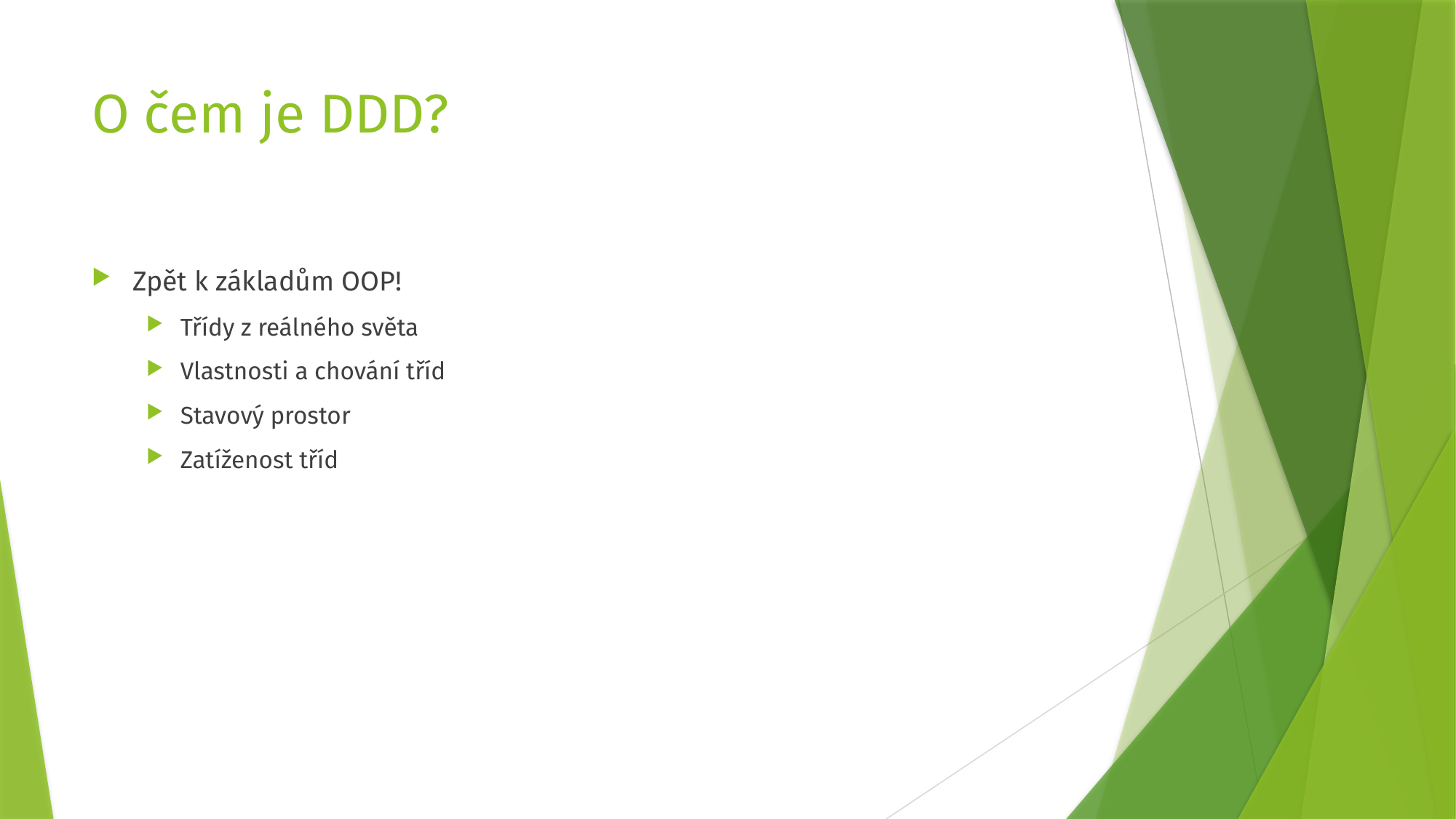

# O čem je DDD?
Zpět k základům OOP!
Třídy z reálného světa
Vlastnosti a chování tříd
Stavový prostor
Zatíženost tříd